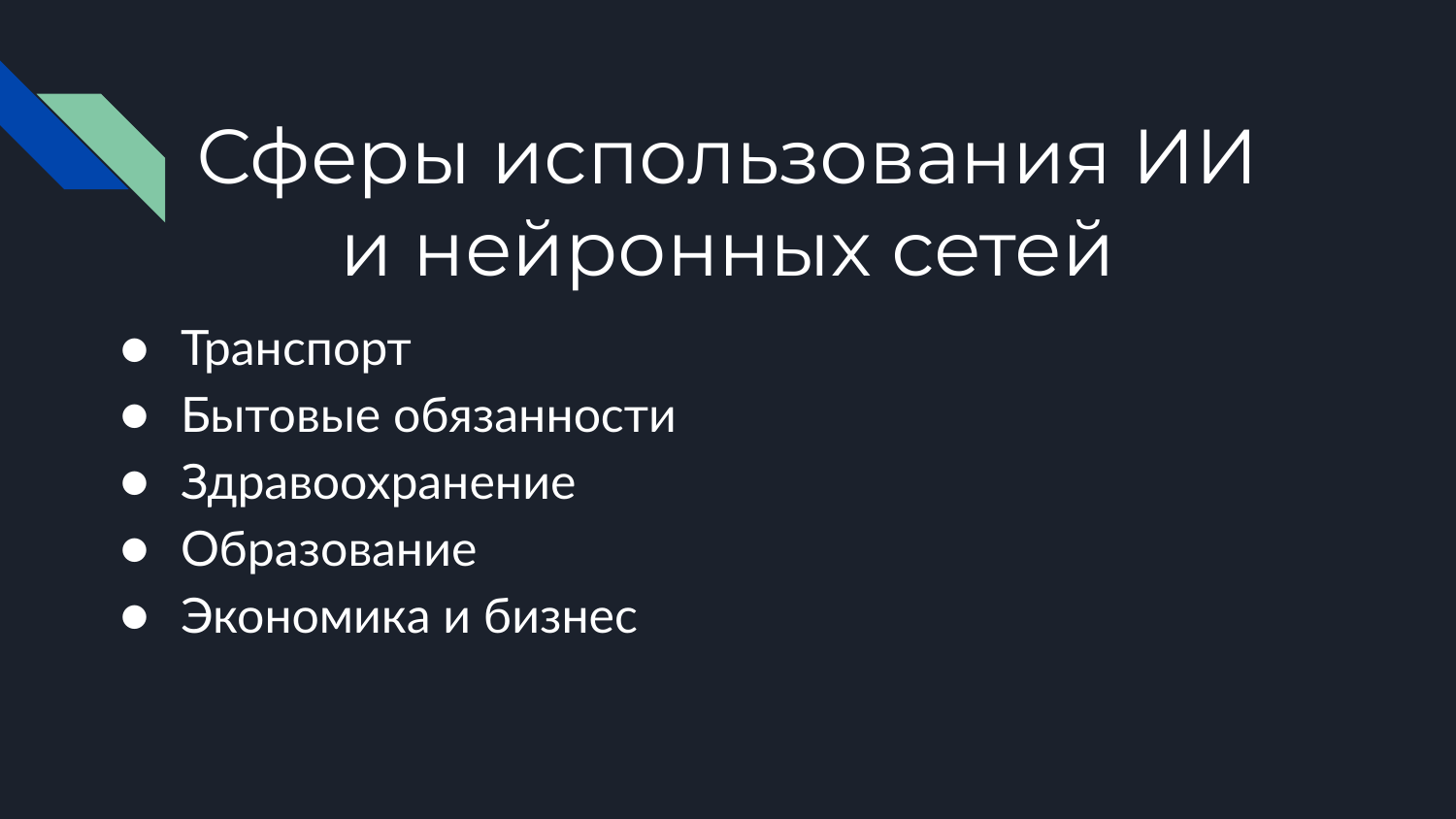

# Сферы использования ИИ и нейронных сетей
Транспорт
Бытовые обязанности
Здравоохранение
Образование
Экономика и бизнес